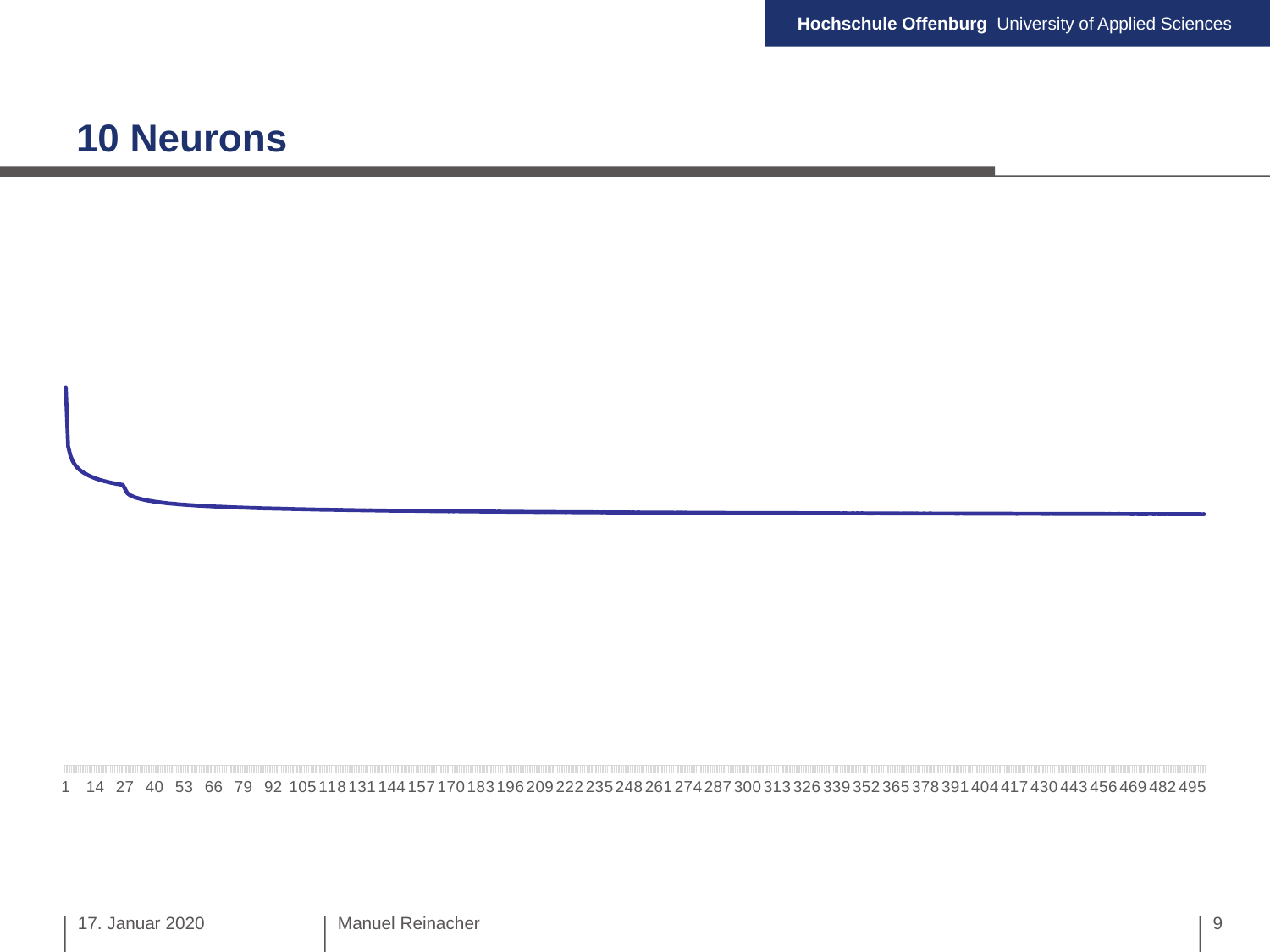

# 10 Neurons

### Chart

| Category |  |
|---|---|
17. Januar 2020
Manuel Reinacher
9